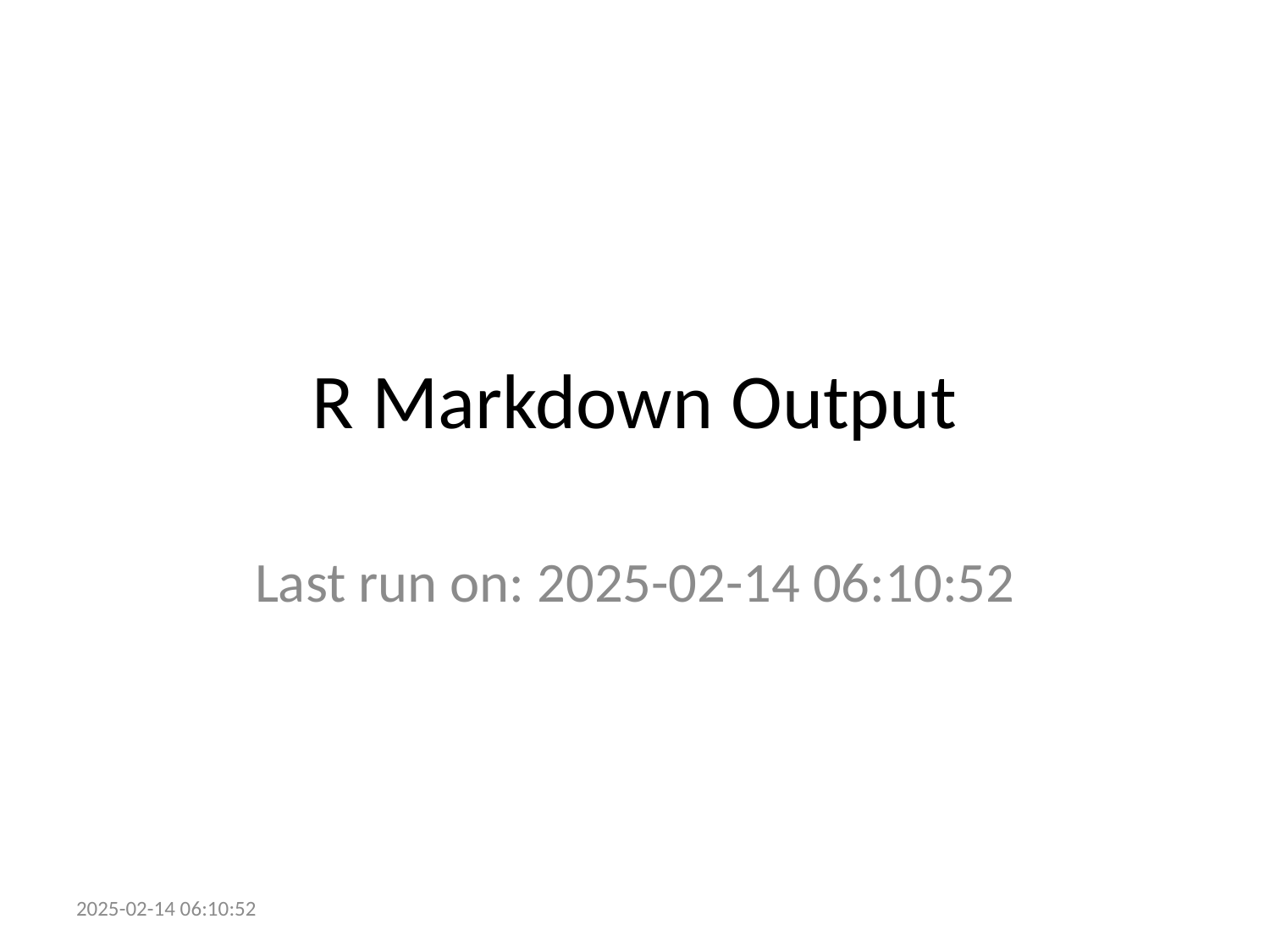

# R Markdown Output
Last run on: 2025-02-14 06:10:52
2025-02-14 06:10:52